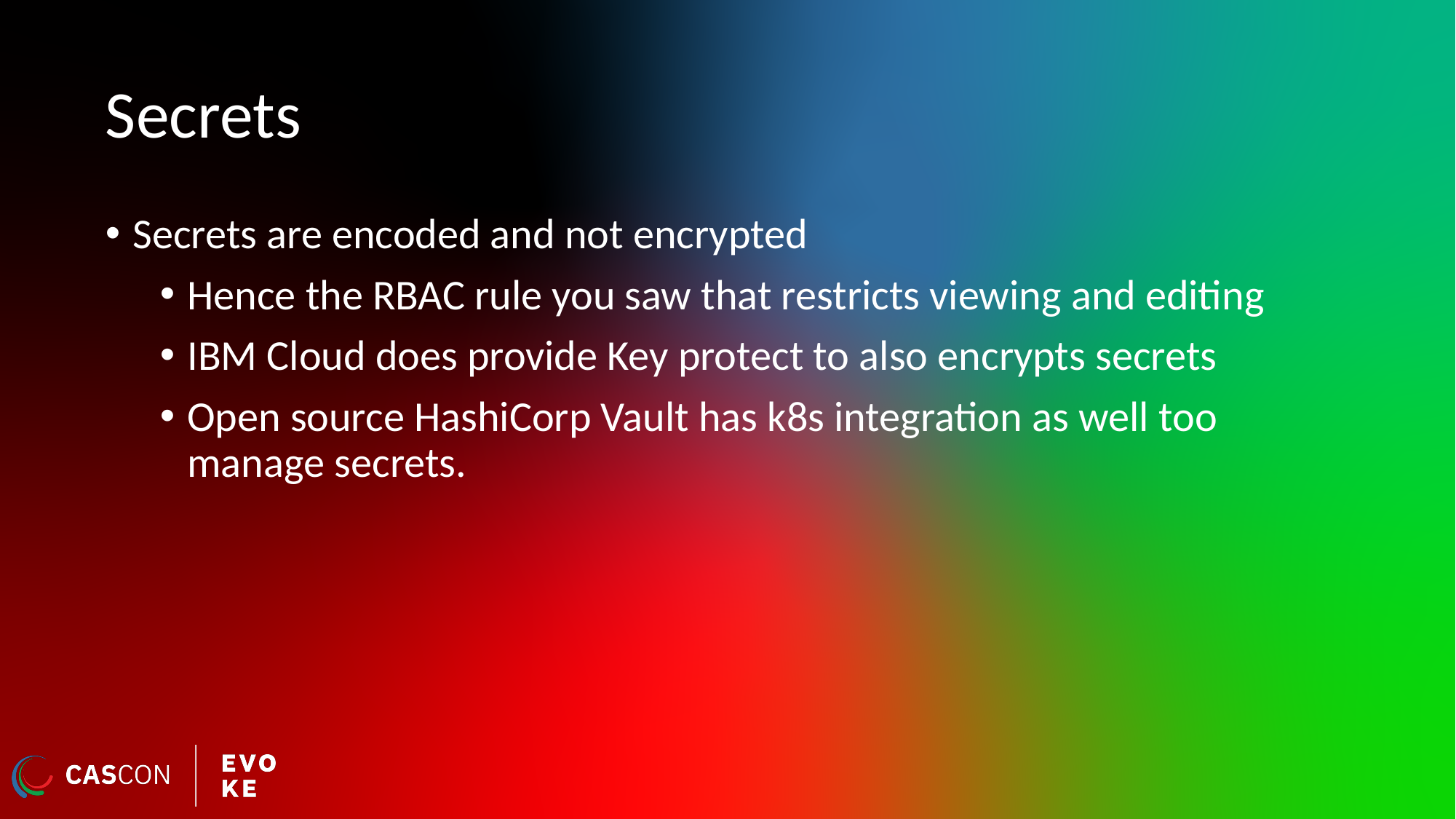

# Secrets
Secrets are encoded and not encrypted
Hence the RBAC rule you saw that restricts viewing and editing
IBM Cloud does provide Key protect to also encrypts secrets
Open source HashiCorp Vault has k8s integration as well too manage secrets.
10